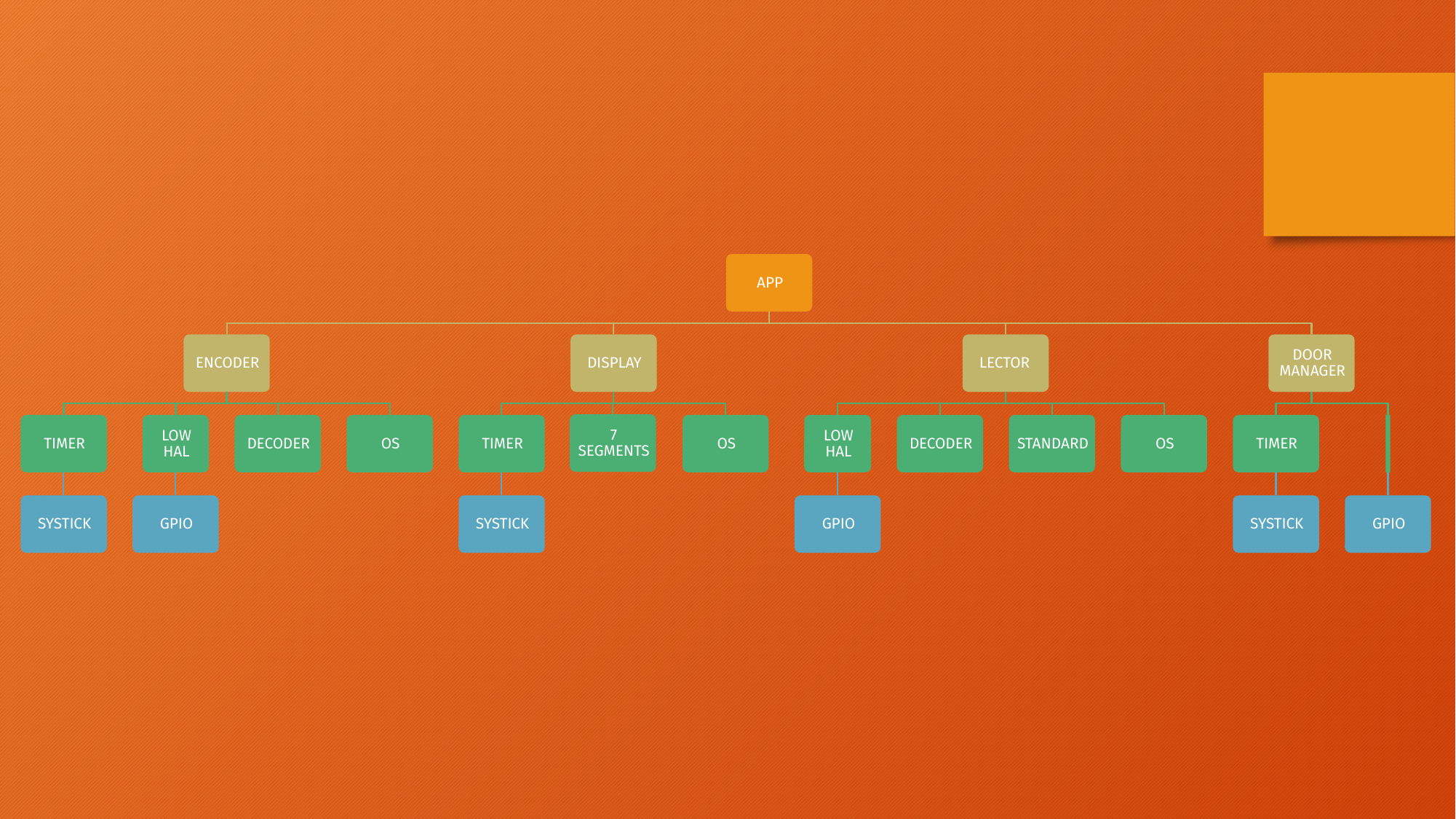

APP
ENCODER
TIMER
SYSTICK
LOW HAL
GPIO
DECODER
OS
DISPLAY
TIMER
SYSTICK
7 SEGMENTS
OS
LECTOR
LOW HAL
GPIO
DECODER
STANDARD
OS
DOOR MANAGER
TIMER
SYSTICK

GPIO